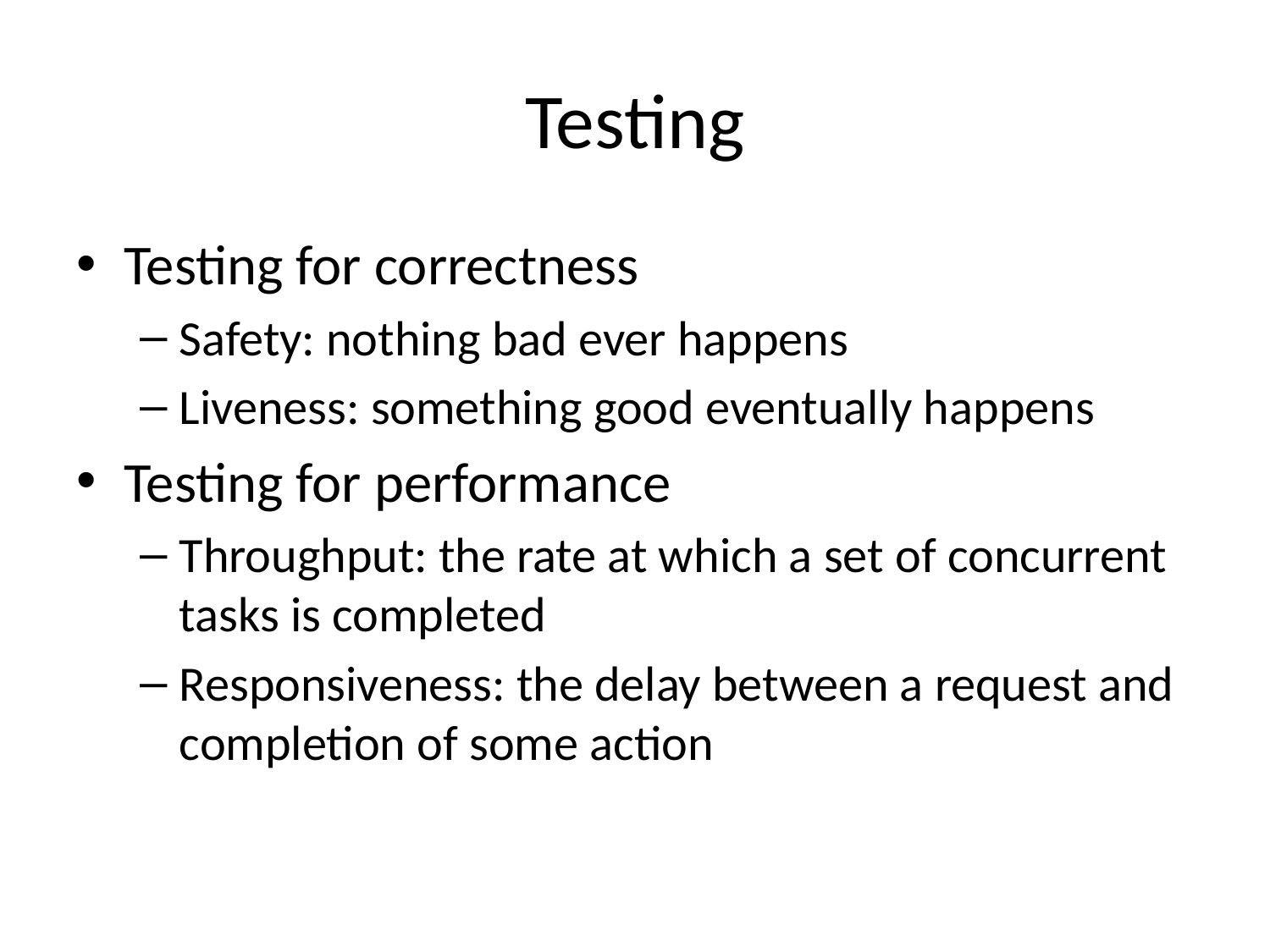

# Testing
Testing for correctness
Safety: nothing bad ever happens
Liveness: something good eventually happens
Testing for performance
Throughput: the rate at which a set of concurrent tasks is completed
Responsiveness: the delay between a request and completion of some action